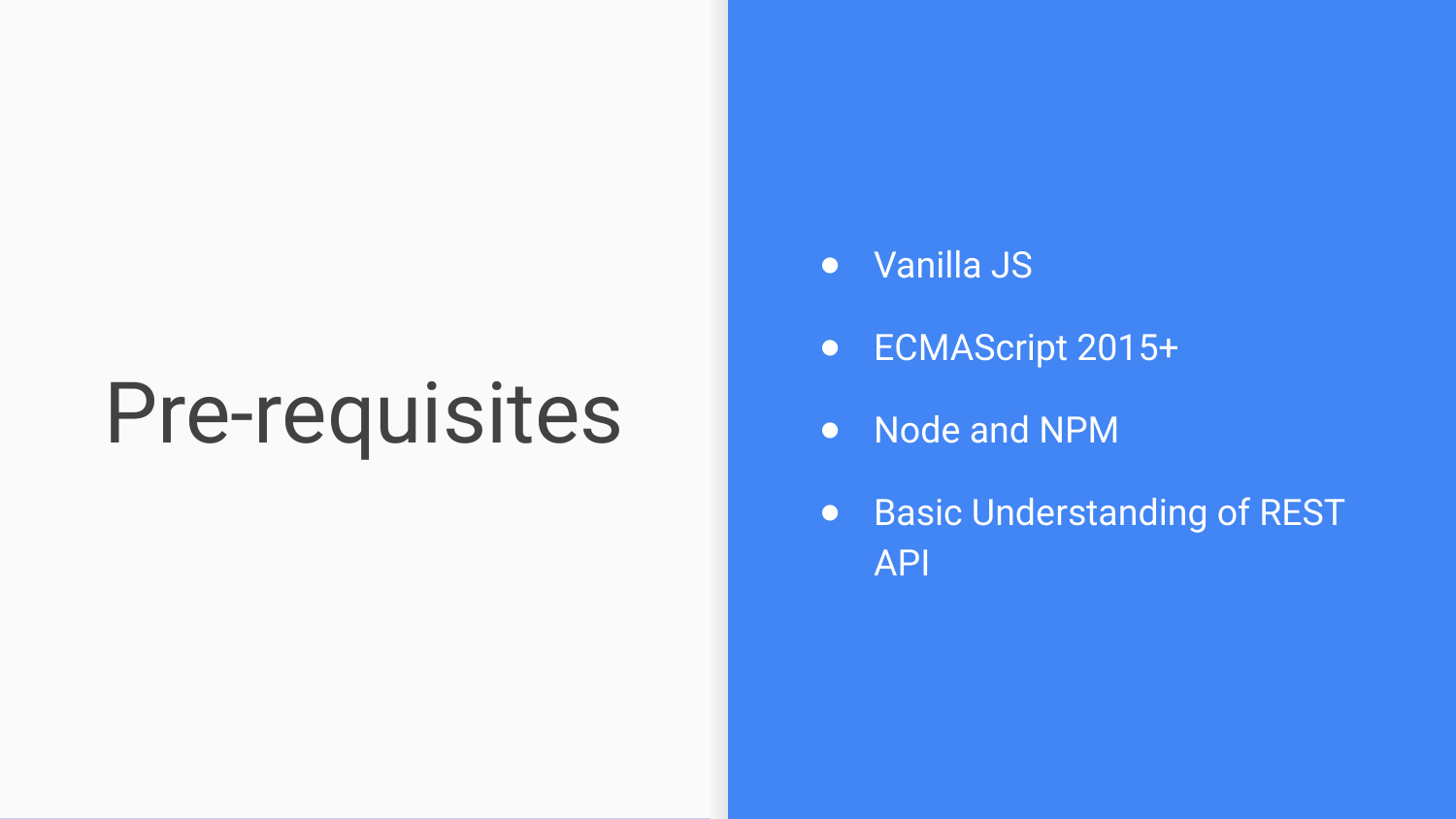

Vanilla JS
ECMAScript 2015+
Node and NPM
Basic Understanding of REST API
# Pre-requisites